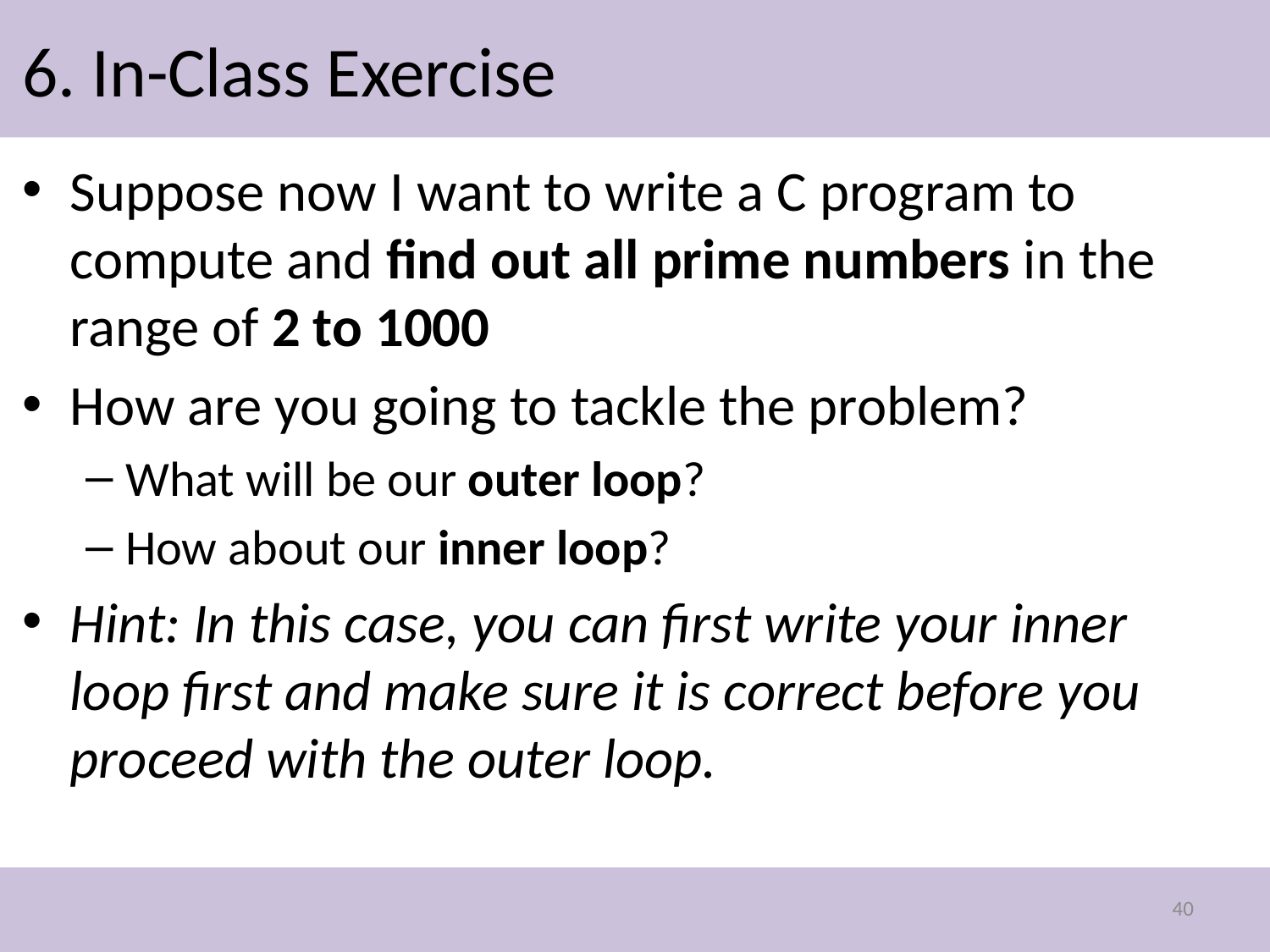

# 6. In-Class Exercise
Suppose now I want to write a C program to compute and find out all prime numbers in the range of 2 to 1000
How are you going to tackle the problem?
What will be our outer loop?
How about our inner loop?
Hint: In this case, you can first write your inner loop first and make sure it is correct before you proceed with the outer loop.
40